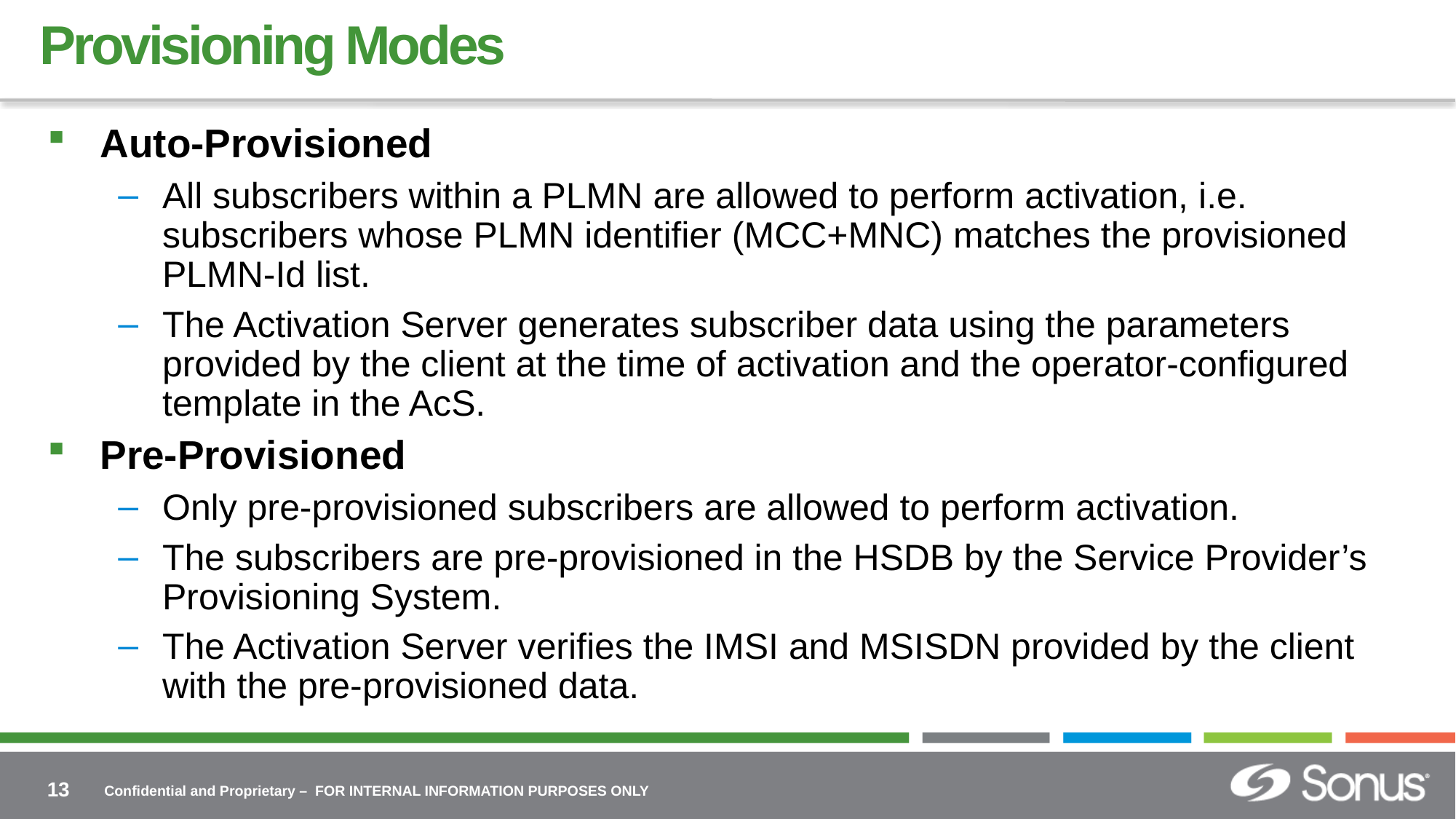

# Provisioning Modes
Auto-Provisioned
All subscribers within a PLMN are allowed to perform activation, i.e. subscribers whose PLMN identifier (MCC+MNC) matches the provisioned PLMN-Id list.
The Activation Server generates subscriber data using the parameters provided by the client at the time of activation and the operator-configured template in the AcS.
Pre-Provisioned
Only pre-provisioned subscribers are allowed to perform activation.
The subscribers are pre-provisioned in the HSDB by the Service Provider’s Provisioning System.
The Activation Server verifies the IMSI and MSISDN provided by the client with the pre-provisioned data.